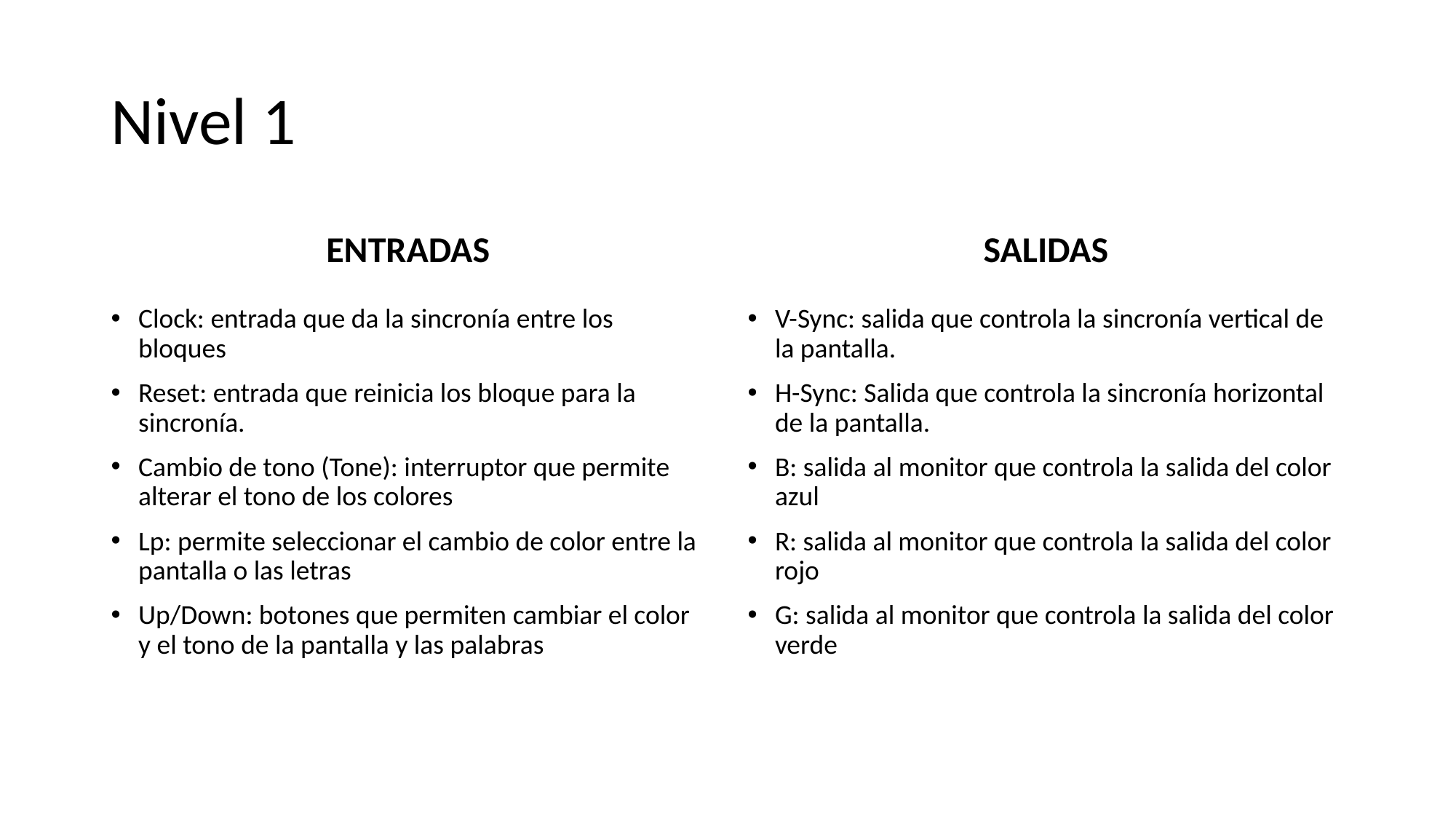

# Nivel 1
ENTRADAS
SALIDAS
Clock: entrada que da la sincronía entre los bloques
Reset: entrada que reinicia los bloque para la sincronía.
Cambio de tono (Tone): interruptor que permite alterar el tono de los colores
Lp: permite seleccionar el cambio de color entre la pantalla o las letras
Up/Down: botones que permiten cambiar el color y el tono de la pantalla y las palabras

V-Sync: salida que controla la sincronía vertical de la pantalla.
H-Sync: Salida que controla la sincronía horizontal de la pantalla.
B: salida al monitor que controla la salida del color azul
R: salida al monitor que controla la salida del color rojo
G: salida al monitor que controla la salida del color verde